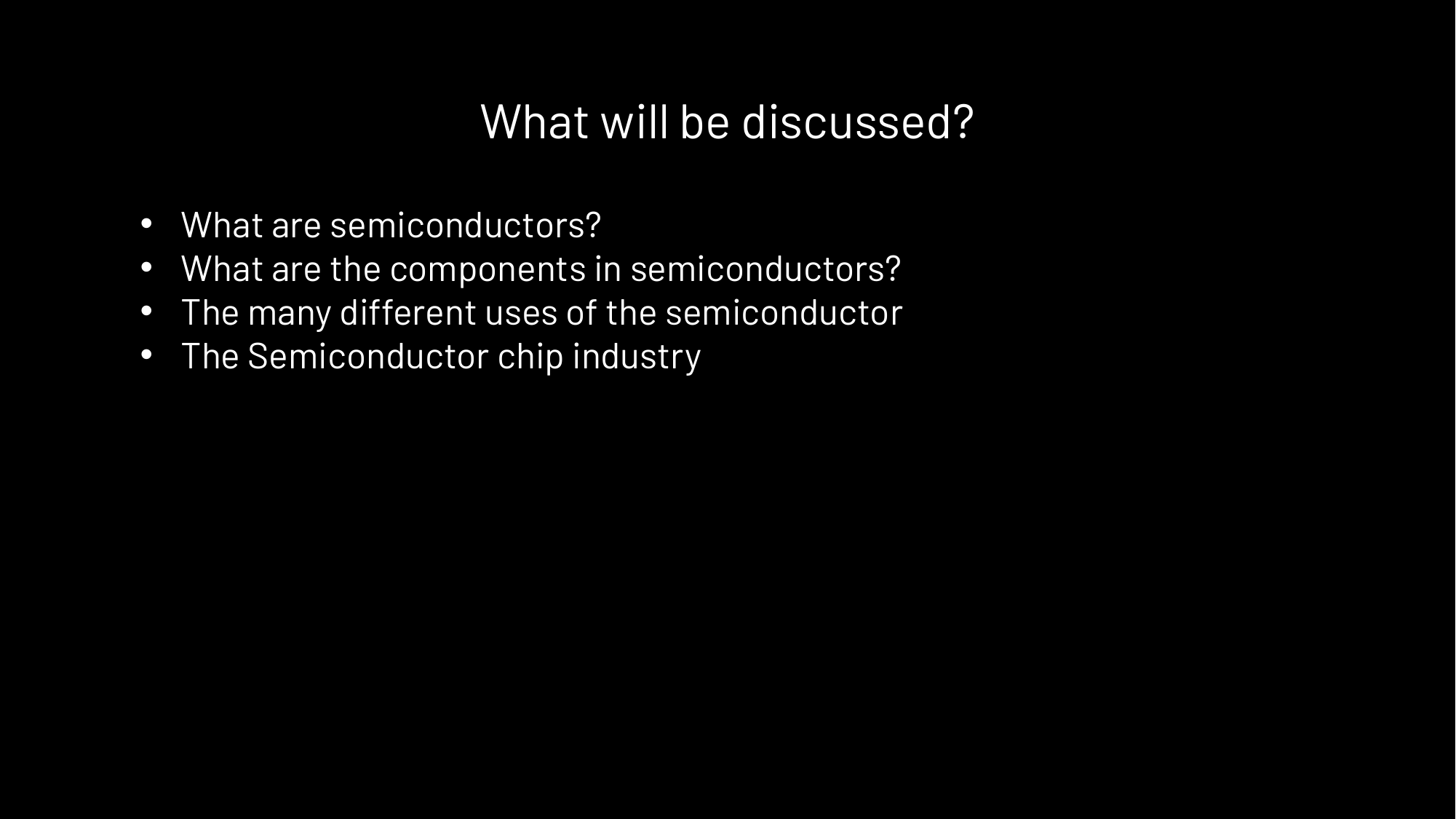

# What will be discussed?

What are semiconductors?
What are the components in semiconductors?
The many different uses of the semiconductor
The Semiconductor chip industry